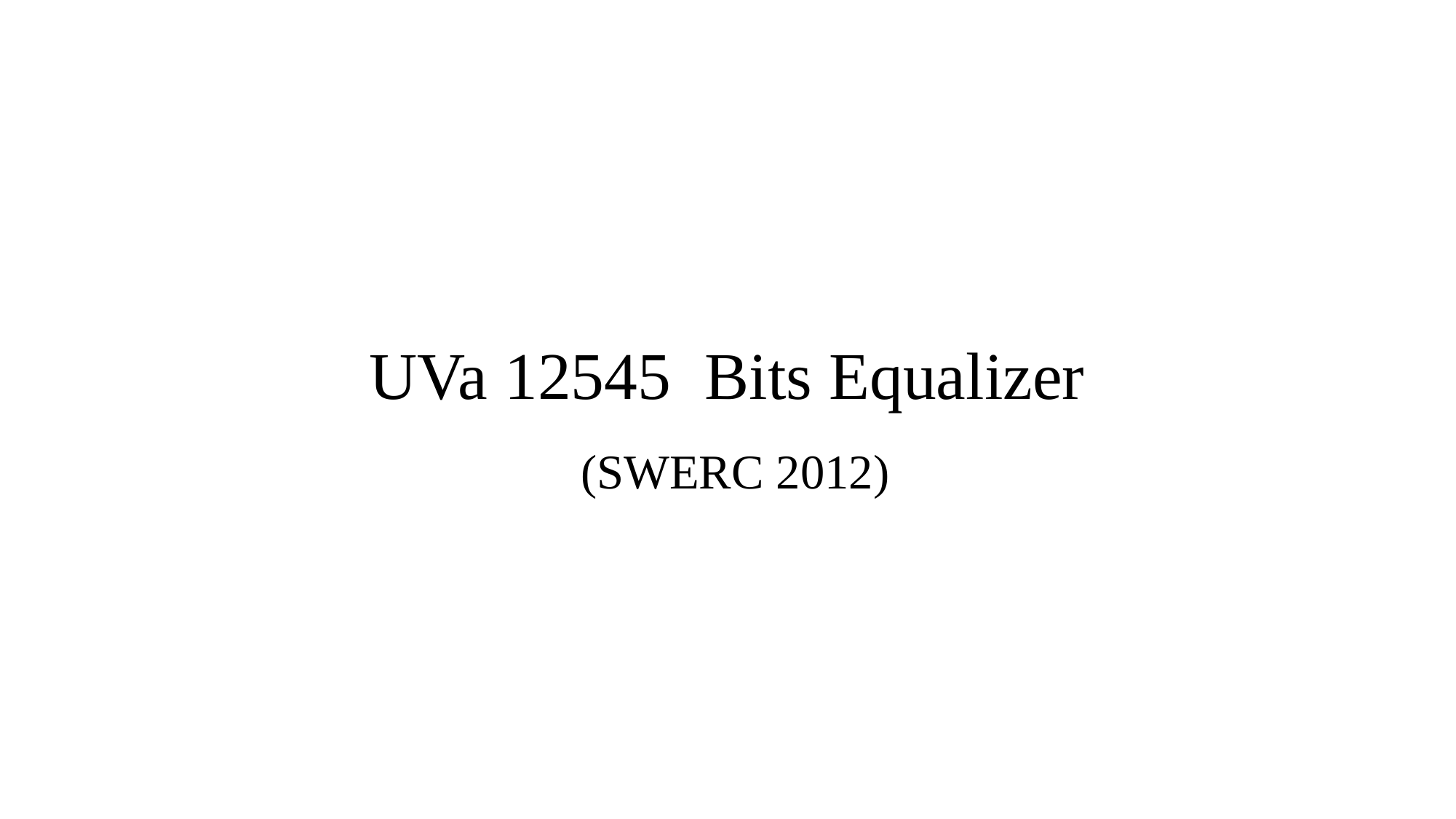

# UVa 12545  Bits Equalizer
(SWERC 2012)